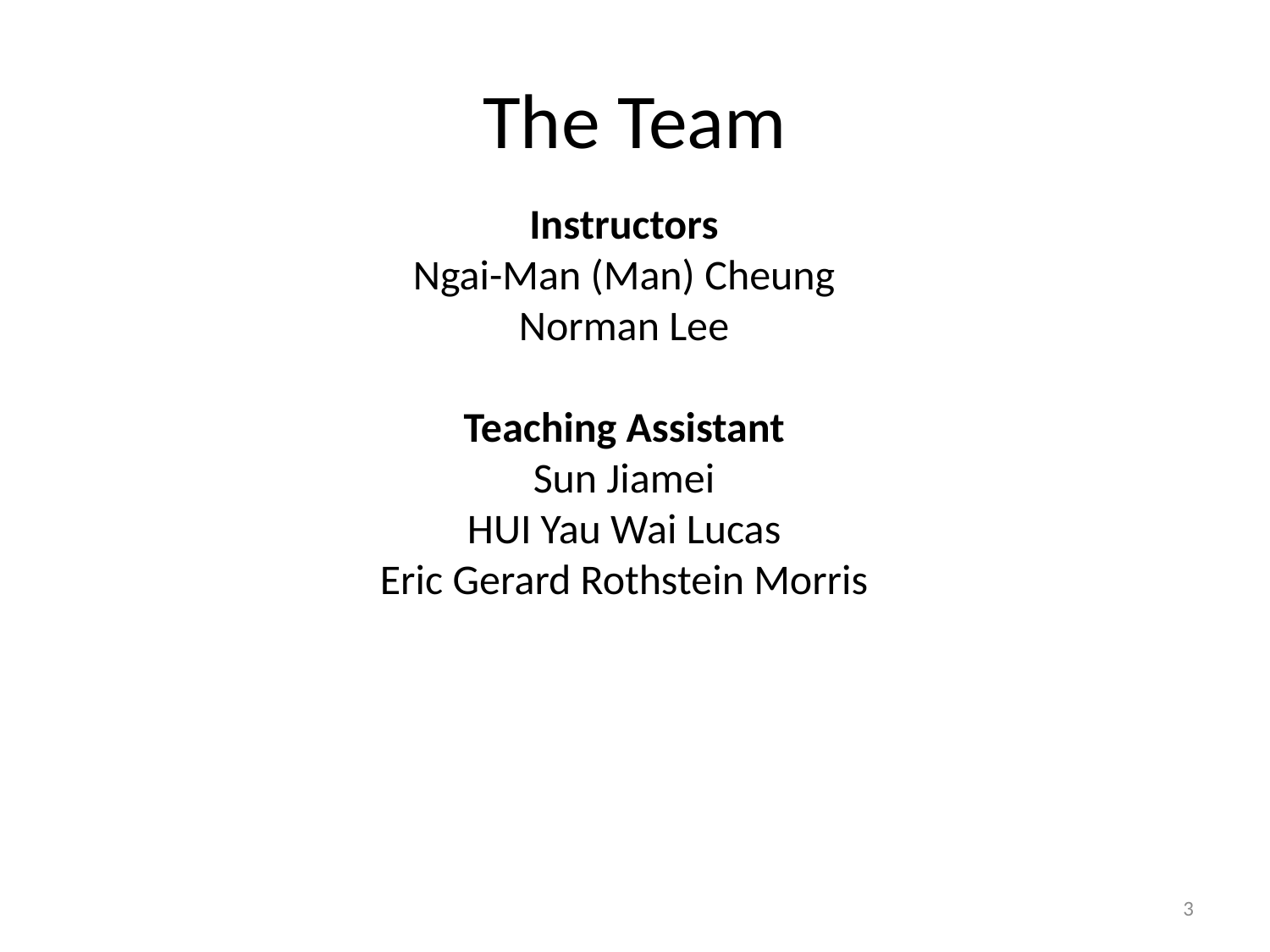

# The Team
Instructors
Ngai-Man (Man) Cheung
Norman Lee

Teaching Assistant
Sun Jiamei
HUI Yau Wai Lucas
Eric Gerard Rothstein Morris
3